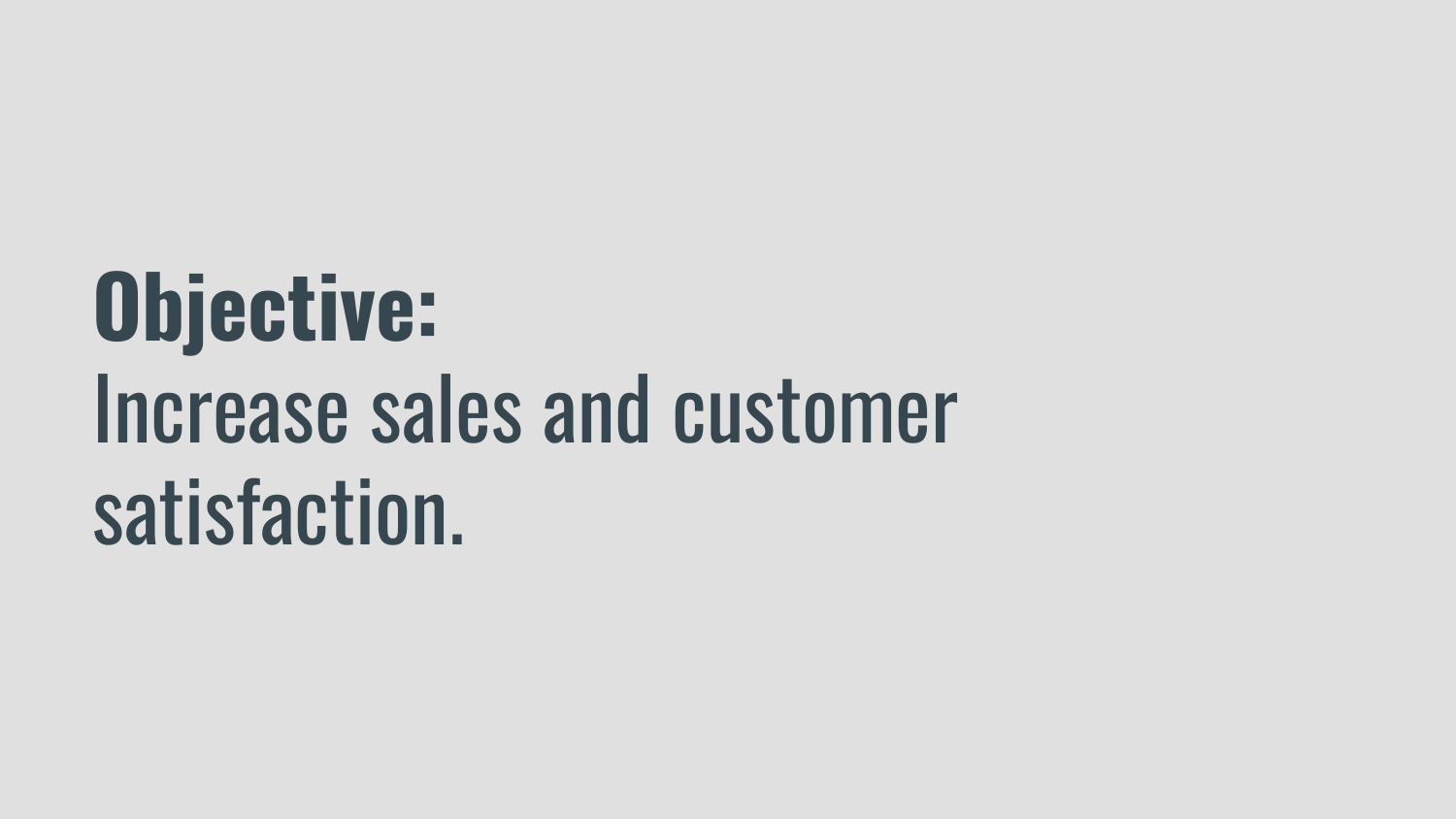

# Objective:
Increase sales and customer satisfaction.